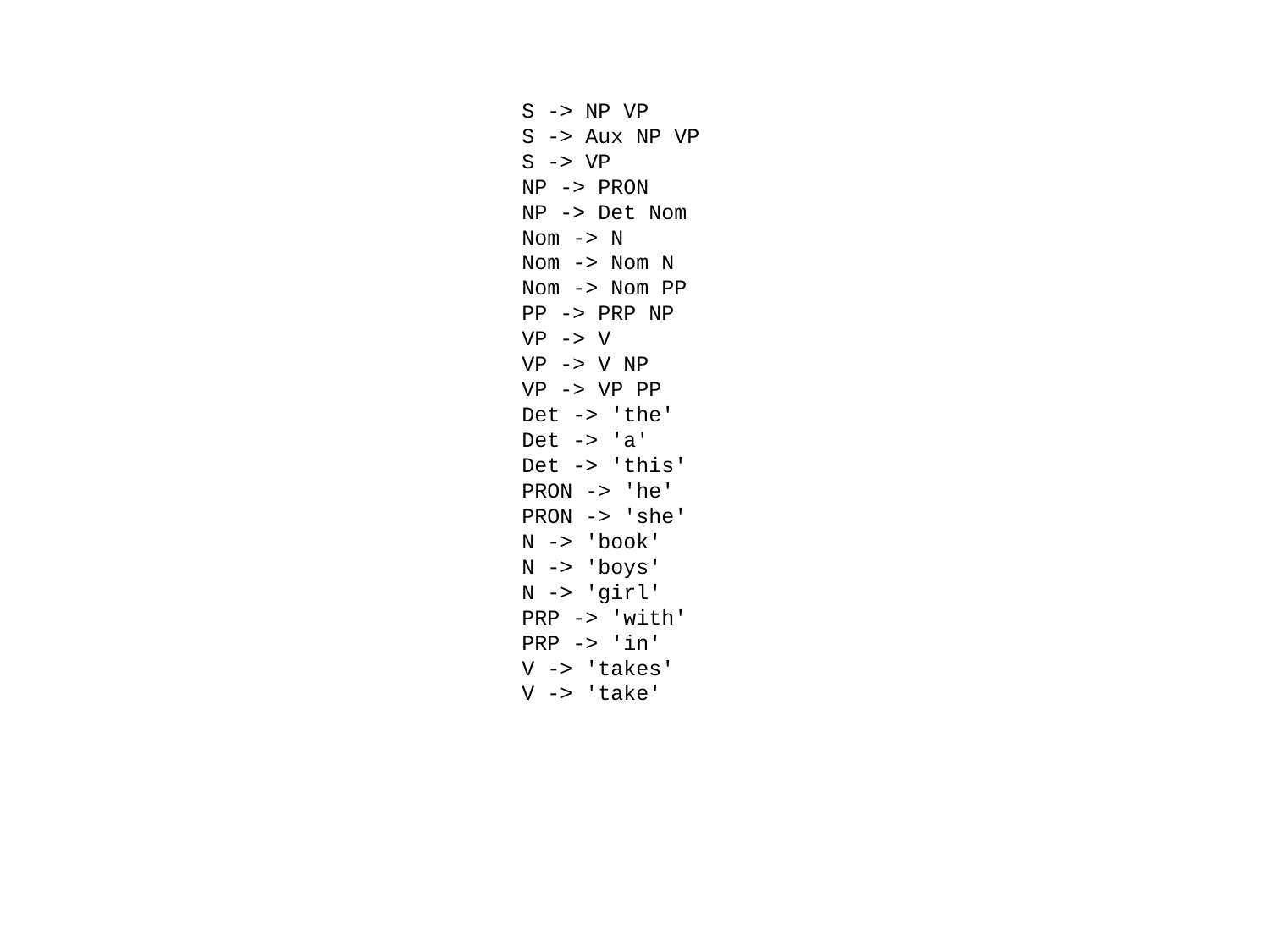

S -> NP VP
    S -> Aux NP VP
    S -> VP
    NP -> PRON
    NP -> Det Nom
    Nom -> N
    Nom -> Nom N
    Nom -> Nom PP
    PP -> PRP NP
    VP -> V
    VP -> V NP
    VP -> VP PP
    Det -> 'the'
    Det -> 'a'
    Det -> 'this'
    PRON -> 'he'
    PRON -> 'she'
    N -> 'book'
    N -> 'boys'
    N -> 'girl'
    PRP -> 'with'
    PRP -> 'in'
    V -> 'takes'
    V -> 'take'